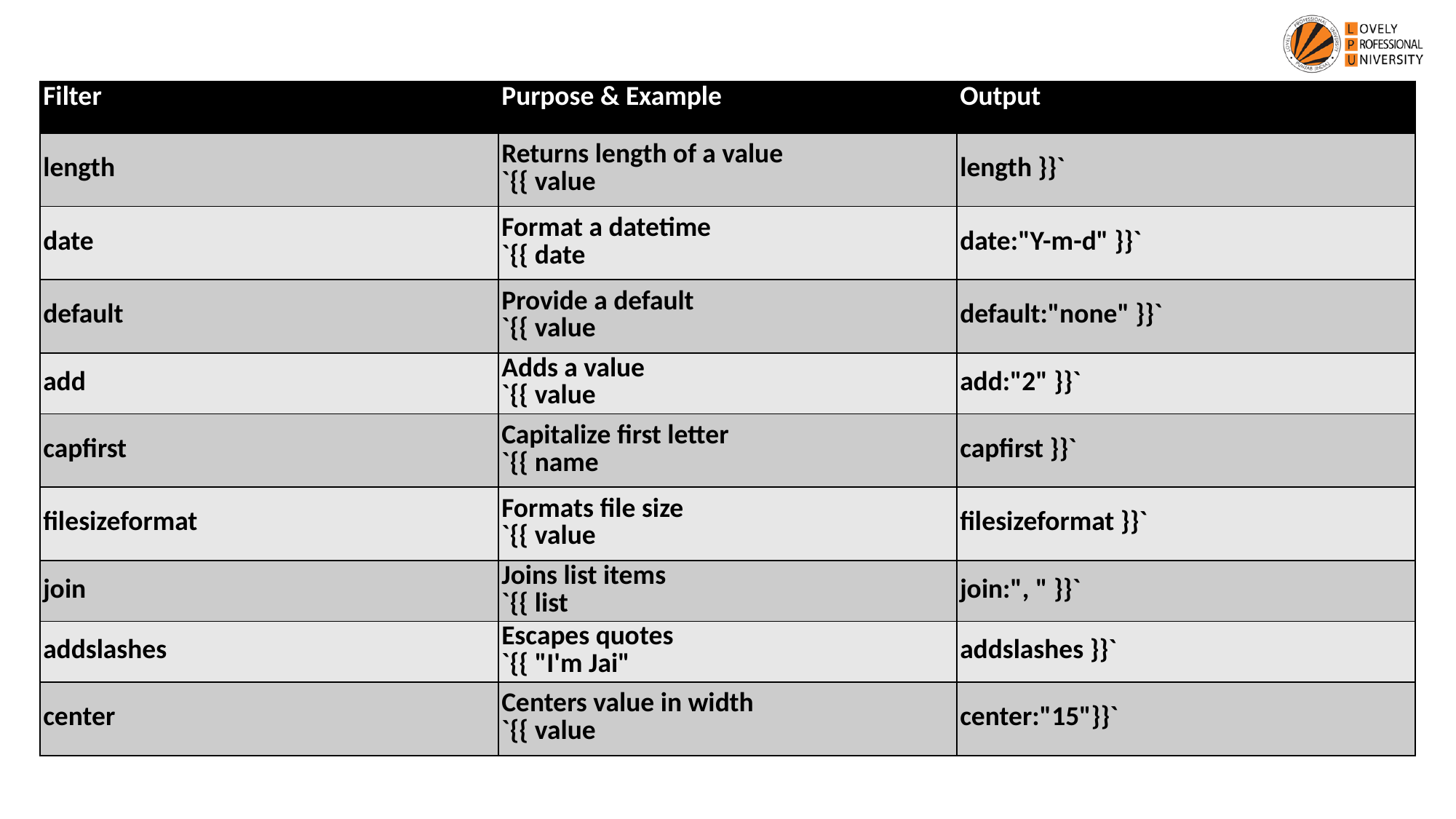

| Filter | Purpose & Example | Output |
| --- | --- | --- |
| length | Returns length of a value `{{ value | length }}` |
| date | Format a datetime `{{ date | date:"Y-m-d" }}` |
| default | Provide a default `{{ value | default:"none" }}` |
| add | Adds a value `{{ value | add:"2" }}` |
| capfirst | Capitalize first letter `{{ name | capfirst }}` |
| filesizeformat | Formats file size `{{ value | filesizeformat }}` |
| join | Joins list items `{{ list | join:", " }}` |
| addslashes | Escapes quotes `{{ "I'm Jai" | addslashes }}` |
| center | Centers value in width `{{ value | center:"15"}}` |